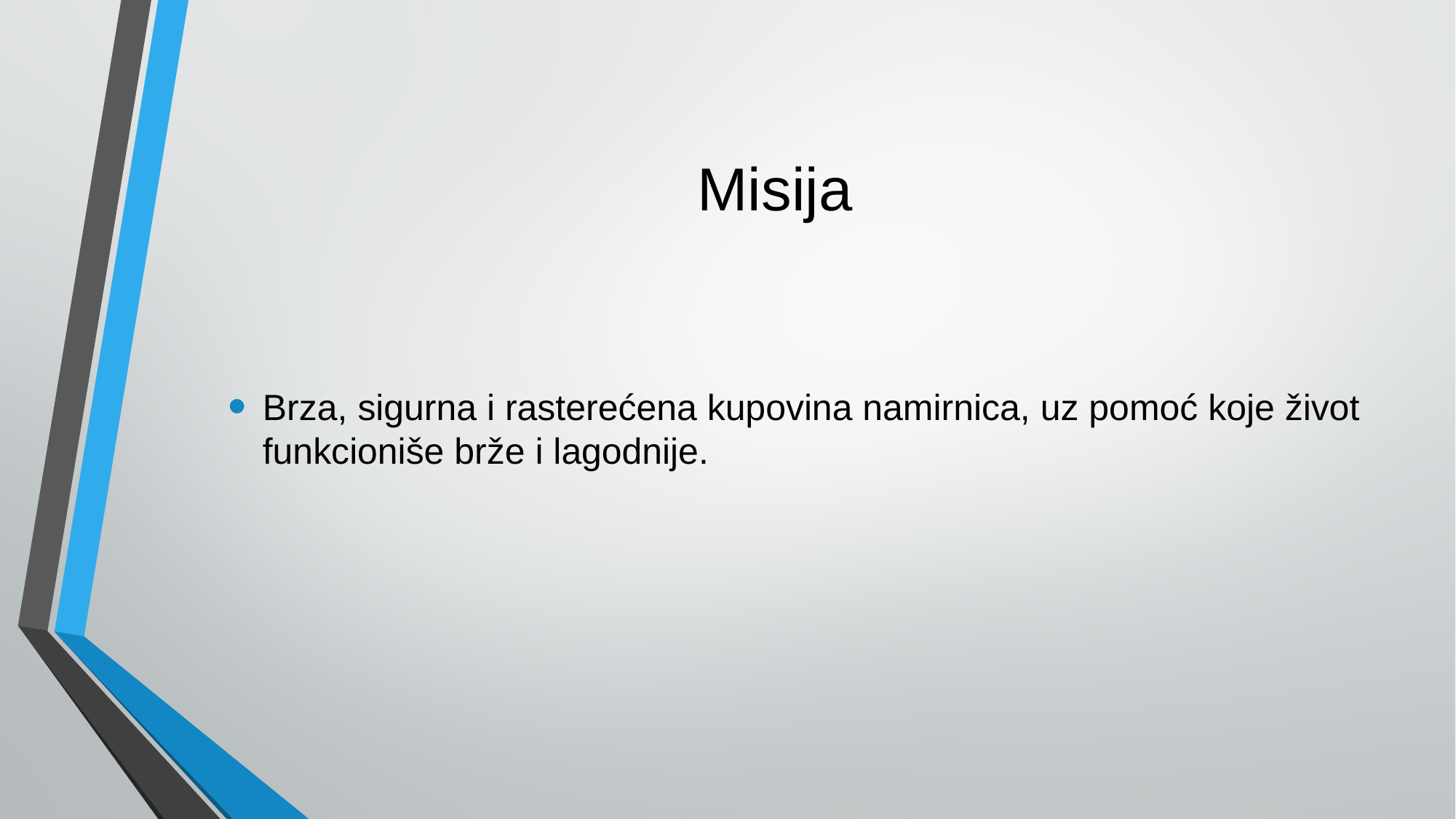

# Misija
Brza, sigurna i rasterećena kupovina namirnica, uz pomoć koje život funkcioniše brže i lagodnije.